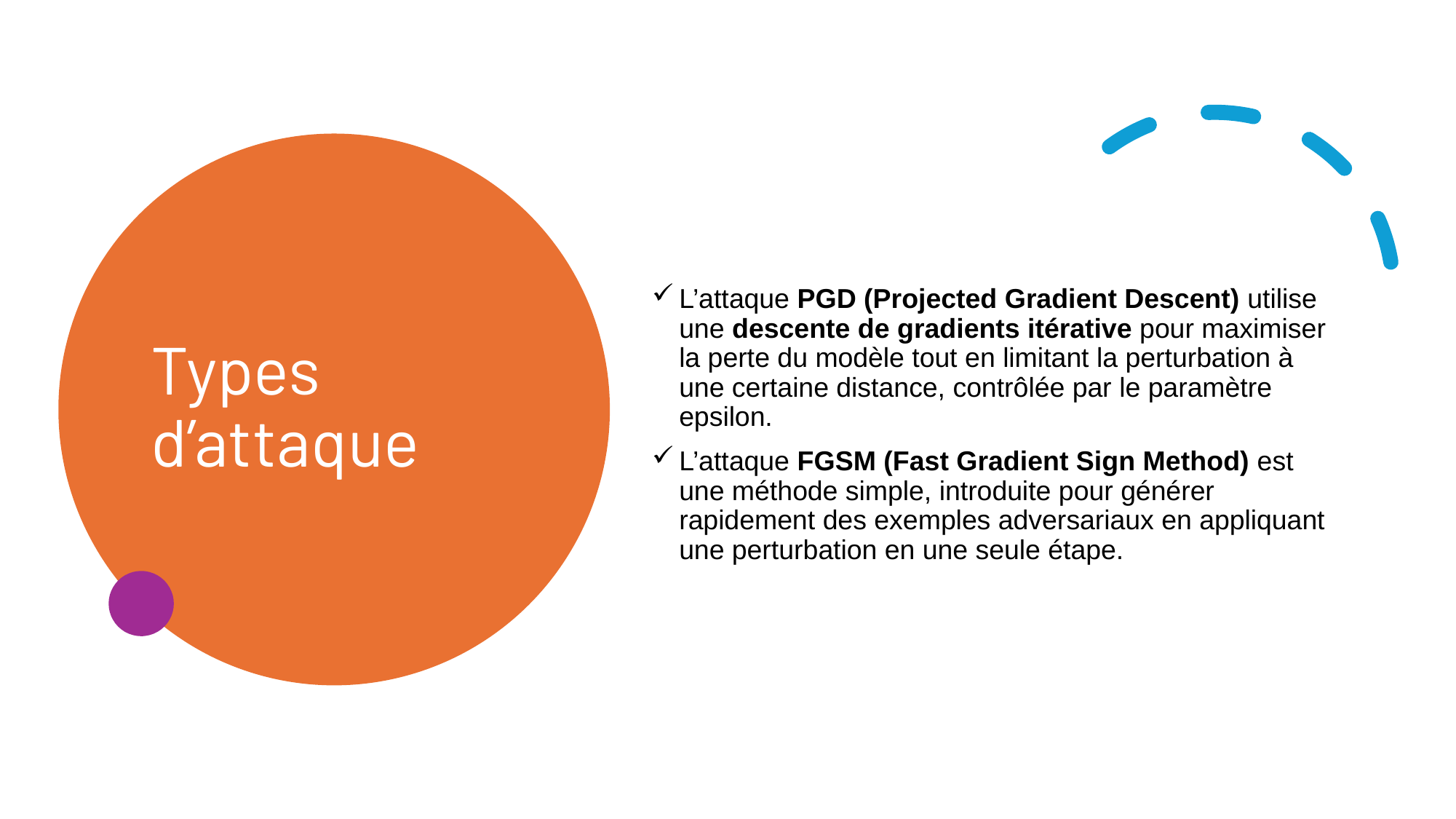

# Types d’attaque
L’attaque PGD (Projected Gradient Descent) utilise une descente de gradients itérative pour maximiser la perte du modèle tout en limitant la perturbation à une certaine distance, contrôlée par le paramètre epsilon.
L’attaque FGSM (Fast Gradient Sign Method) est une méthode simple, introduite pour générer rapidement des exemples adversariaux en appliquant une perturbation en une seule étape.